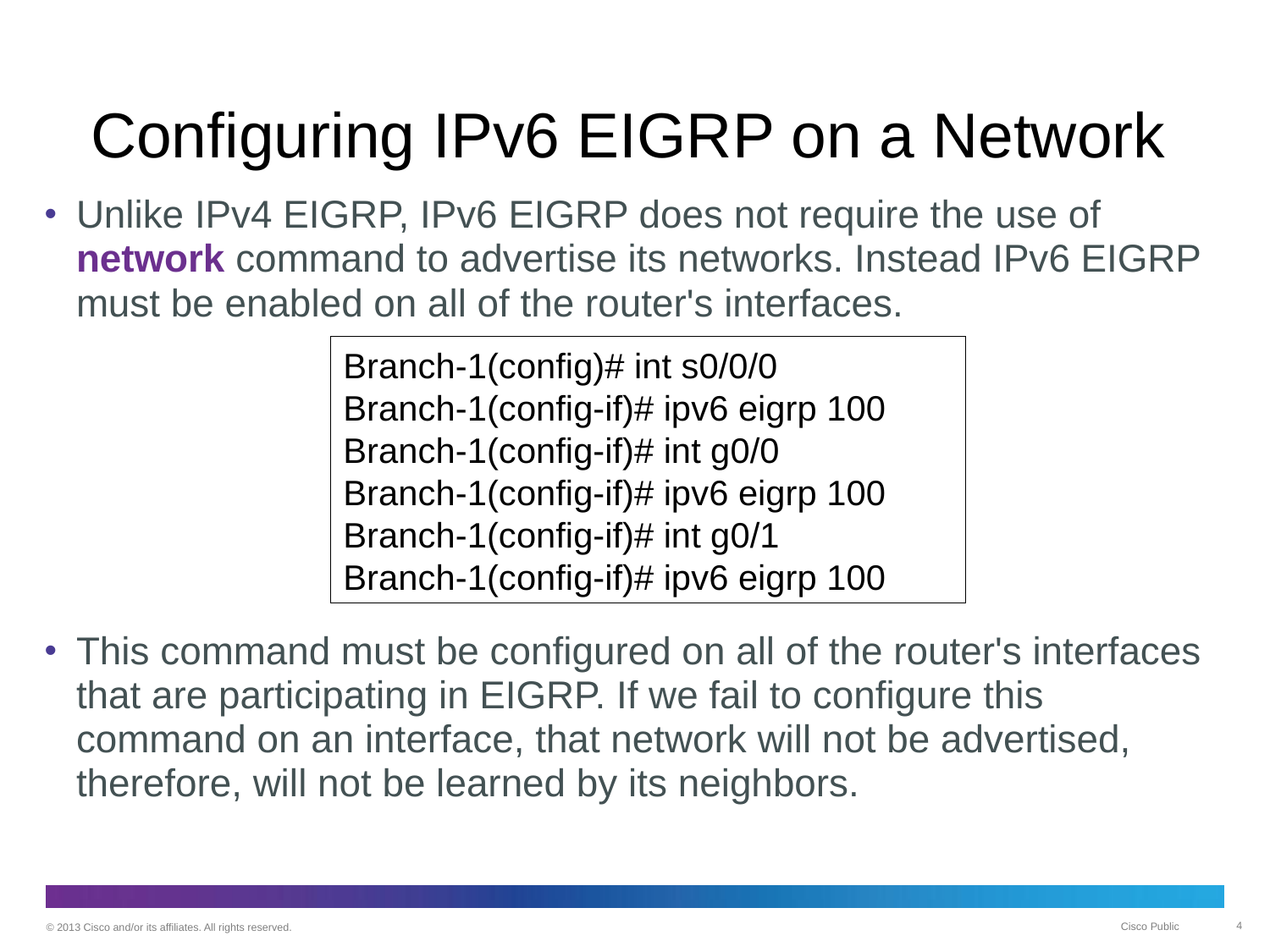

# Configuring IPv6 EIGRP on a Network
Unlike IPv4 EIGRP, IPv6 EIGRP does not require the use of network command to advertise its networks. Instead IPv6 EIGRP must be enabled on all of the router's interfaces.

This command must be configured on all of the router's interfaces that are participating in EIGRP. If we fail to configure this command on an interface, that network will not be advertised, therefore, will not be learned by its neighbors.

Branch-1(config)# int s0/0/0
Branch-1(config-if)# ipv6 eigrp 100
Branch-1(config-if)# int g0/0
Branch-1(config-if)# ipv6 eigrp 100
Branch-1(config-if)# int g0/1
Branch-1(config-if)# ipv6 eigrp 100